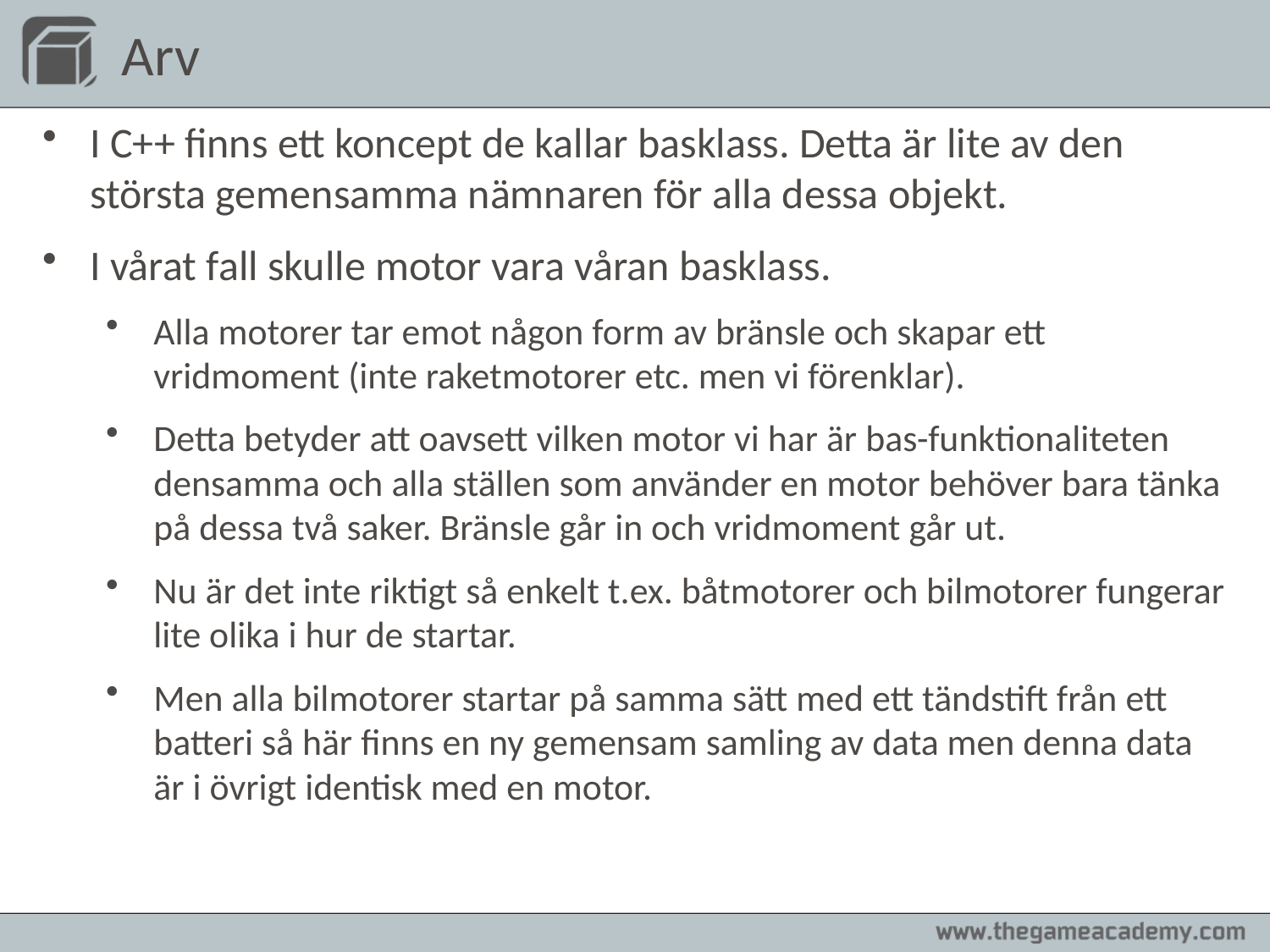

# Arv
I C++ finns ett koncept de kallar basklass. Detta är lite av den största gemensamma nämnaren för alla dessa objekt.
I vårat fall skulle motor vara våran basklass.
Alla motorer tar emot någon form av bränsle och skapar ett vridmoment (inte raketmotorer etc. men vi förenklar).
Detta betyder att oavsett vilken motor vi har är bas-funktionaliteten densamma och alla ställen som använder en motor behöver bara tänka på dessa två saker. Bränsle går in och vridmoment går ut.
Nu är det inte riktigt så enkelt t.ex. båtmotorer och bilmotorer fungerar lite olika i hur de startar.
Men alla bilmotorer startar på samma sätt med ett tändstift från ett batteri så här finns en ny gemensam samling av data men denna data är i övrigt identisk med en motor.